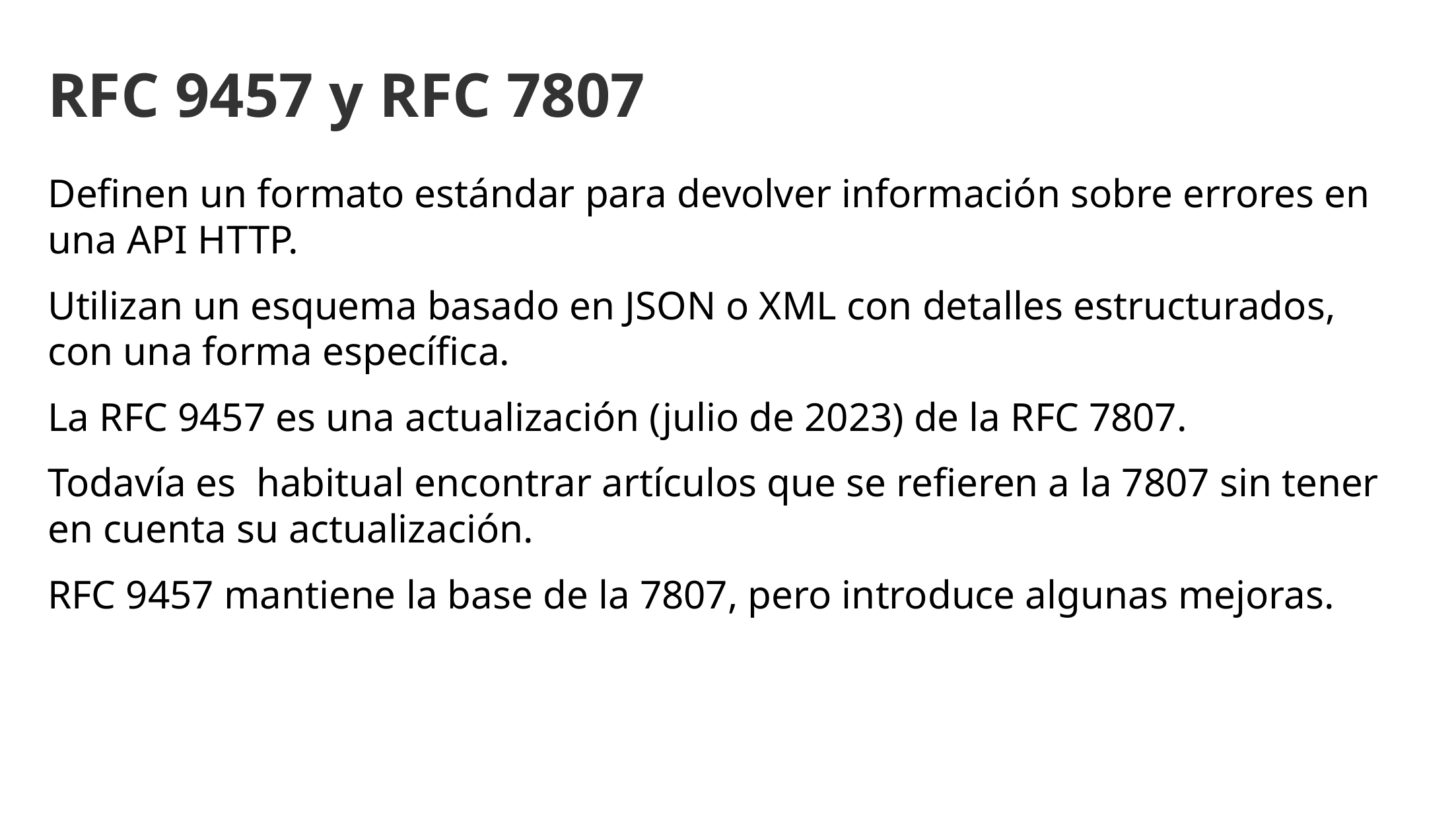

RFC 9457 y RFC 7807
Definen un formato estándar para devolver información sobre errores en una API HTTP.
Utilizan un esquema basado en JSON o XML con detalles estructurados, con una forma específica.
La RFC 9457 es una actualización (julio de 2023) de la RFC 7807.
Todavía es  habitual encontrar artículos que se refieren a la 7807 sin tener en cuenta su actualización.
RFC 9457 mantiene la base de la 7807, pero introduce algunas mejoras.